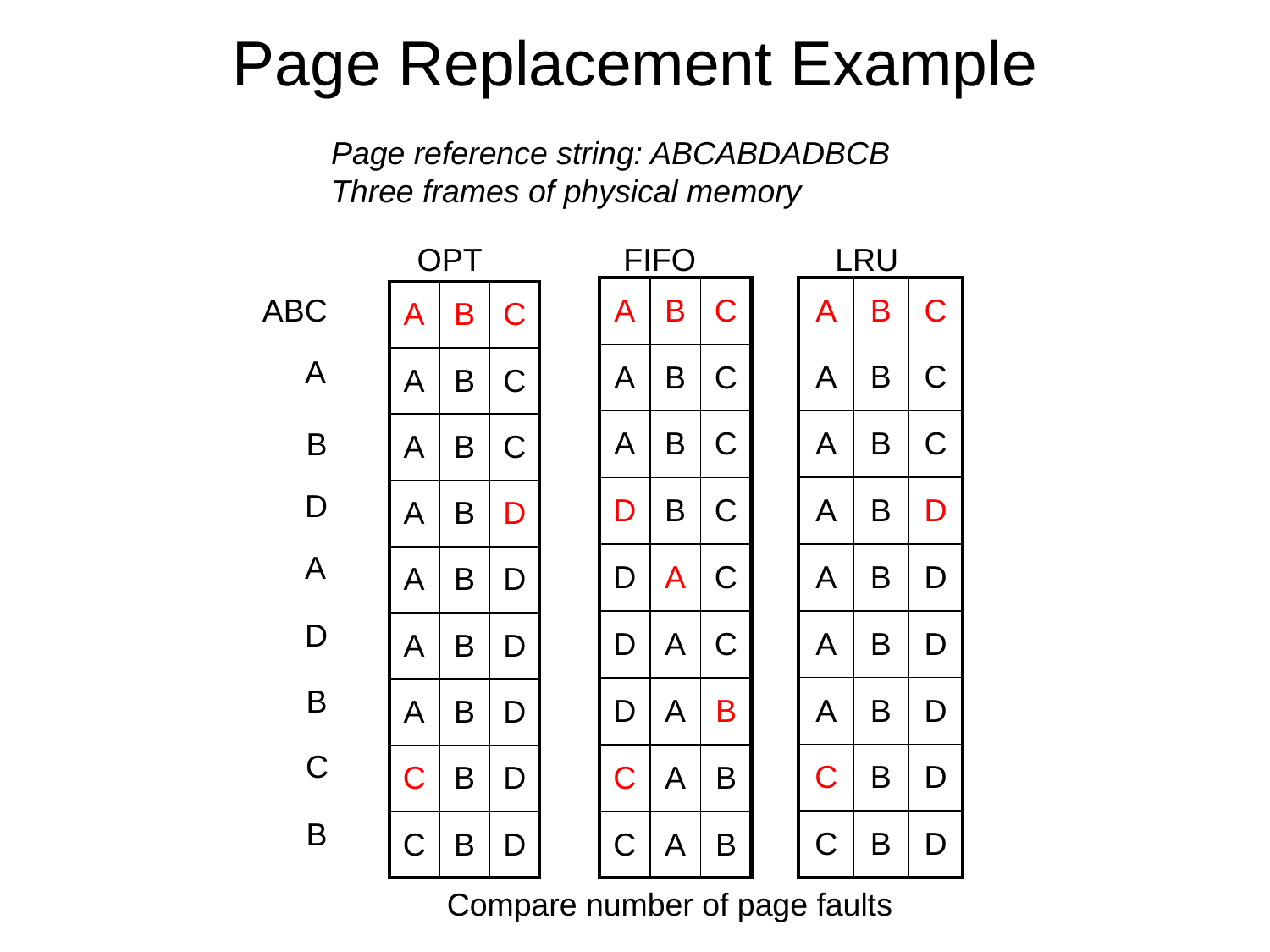

# Page Replacement Example
Page reference string: ABCABDADBCB
Three frames of physical memory
OPT
FIFO
LRU
| A | B | C |
| --- | --- | --- |
| A | B | C |
| A | B | C |
| A | B | D |
| A | B | D |
| A | B | D |
| A | B | D |
| C | B | D |
| C | B | D |
| A | B | C |
| --- | --- | --- |
| A | B | C |
| A | B | C |
| D | B | C |
| D | A | C |
| D | A | C |
| D | A | B |
| C | A | B |
| C | A | B |
| A | B | C |
| --- | --- | --- |
| A | B | C |
| A | B | C |
| A | B | D |
| A | B | D |
| A | B | D |
| A | B | D |
| C | B | D |
| C | B | D |
ABC
A
B
D
A
D
B
C
B
Compare number of page faults